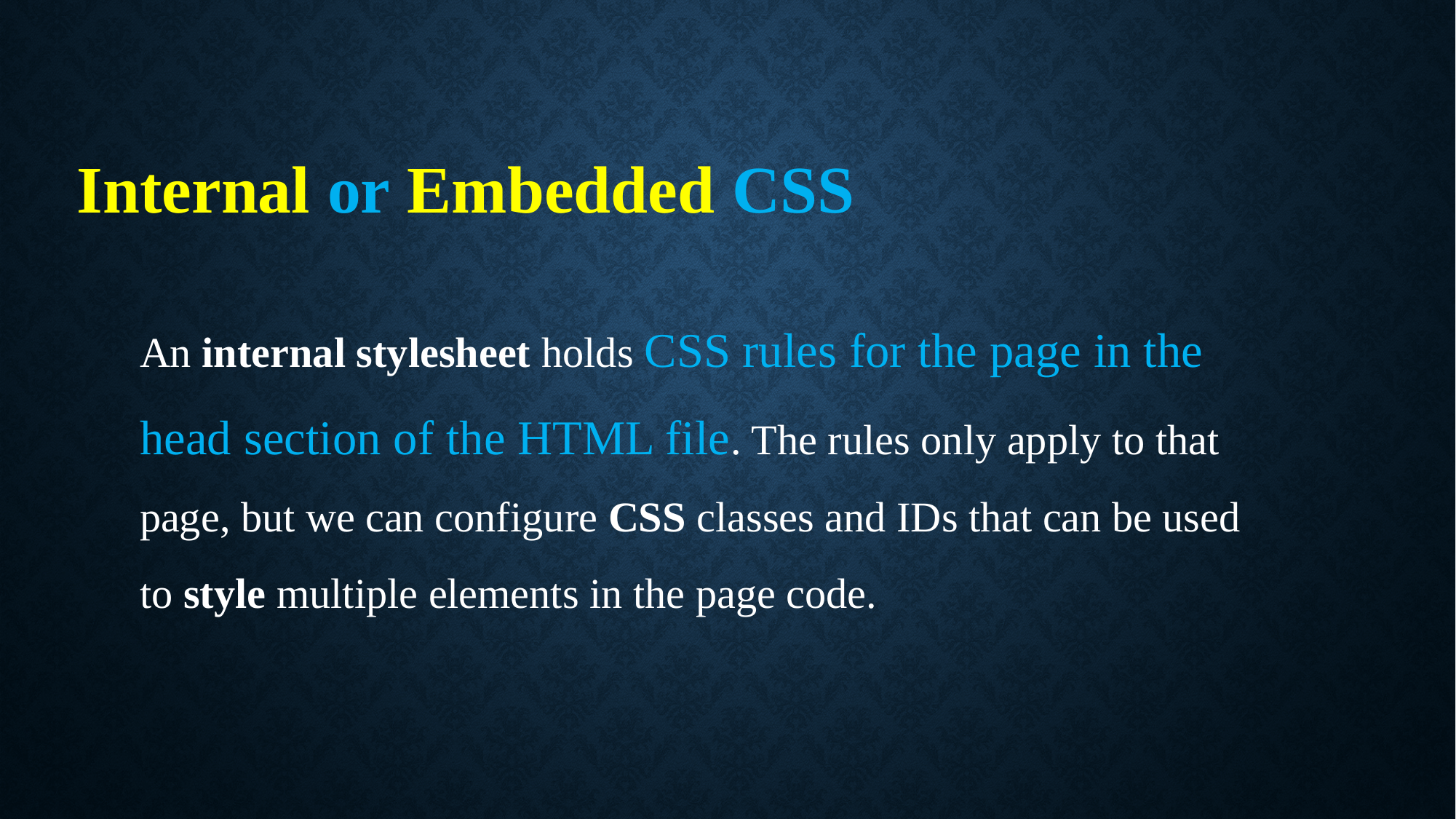

Internal or Embedded CSS
An internal stylesheet holds CSS rules for the page in the head section of the HTML file. The rules only apply to that page, but we can configure CSS classes and IDs that can be used to style multiple elements in the page code.